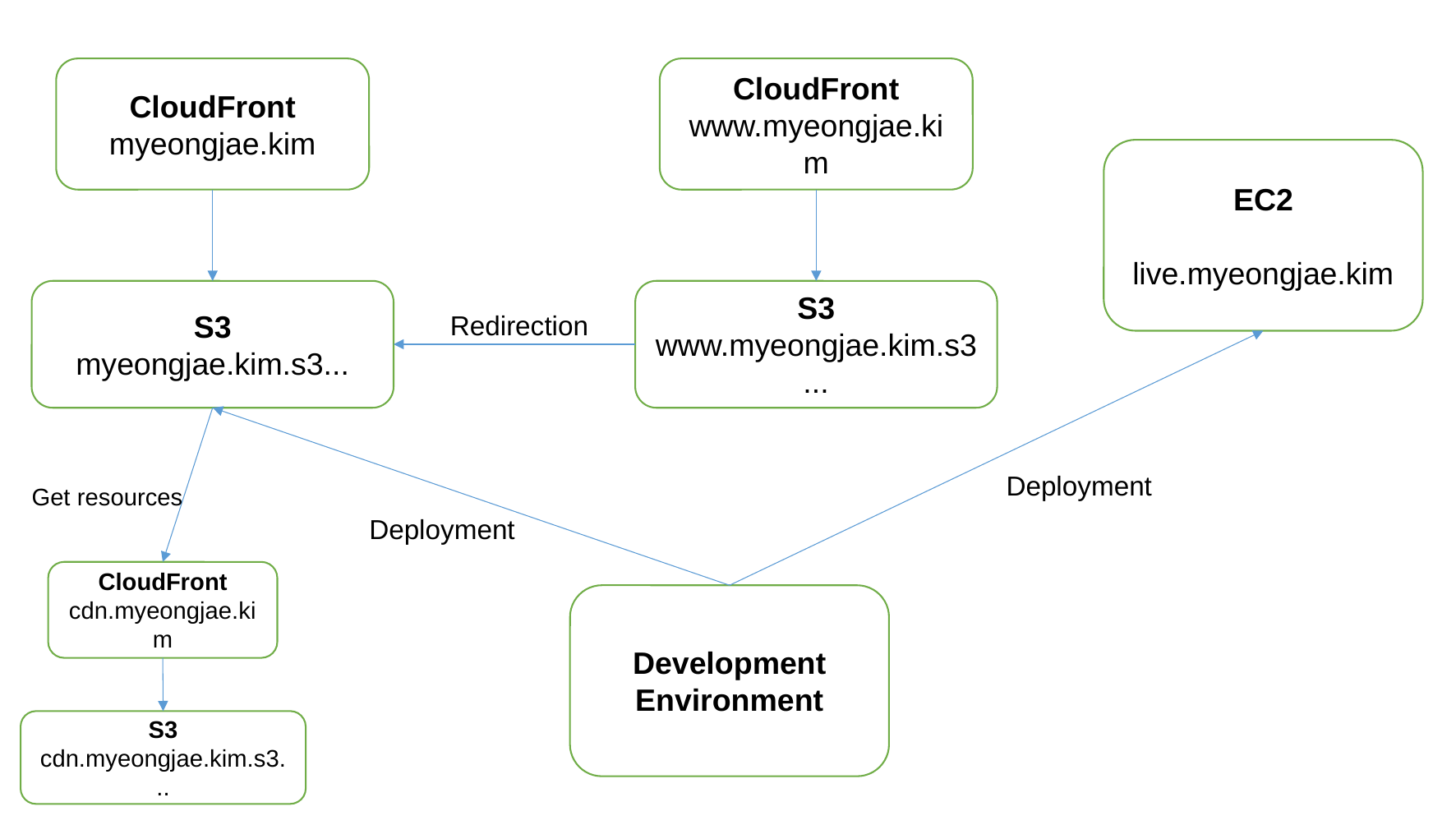

CloudFront
myeongjae.kim
CloudFront
www.myeongjae.kim
EC2

live.myeongjae.kim
S3
myeongjae.kim.s3...
S3
www.myeongjae.kim.s3...
Redirection
Deployment
Get resources
Deployment
CloudFront
cdn.myeongjae.kim
Development Environment
S3
cdn.myeongjae.kim.s3...